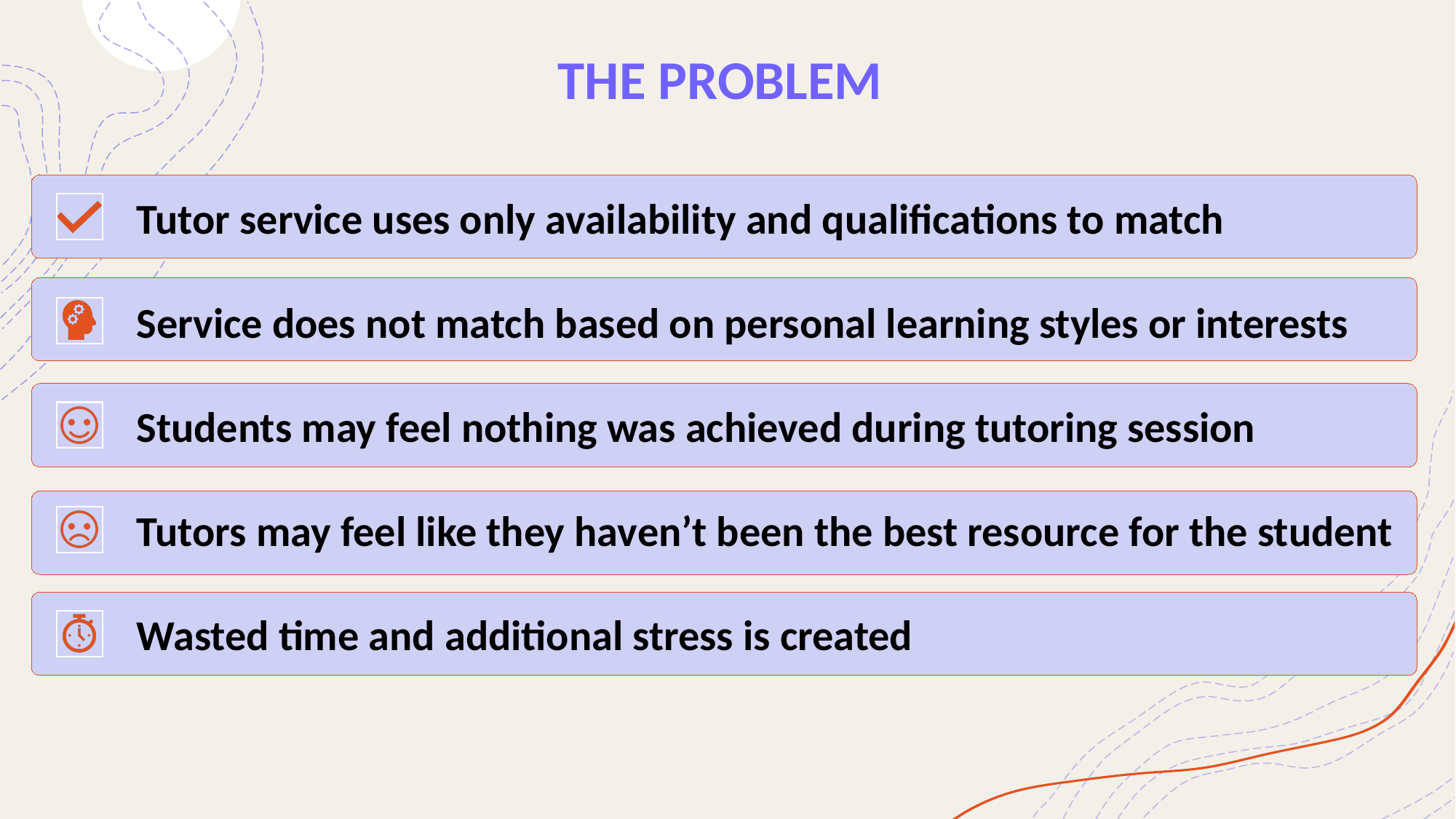

# THE PROBLEM
Tutor service uses only availability and qualifications to match
Service does not match based on personal learning styles or interests
Students may feel nothing was achieved during tutoring session
Tutors may feel like they haven’t been the best resource for the student
Wasted time and additional stress is created